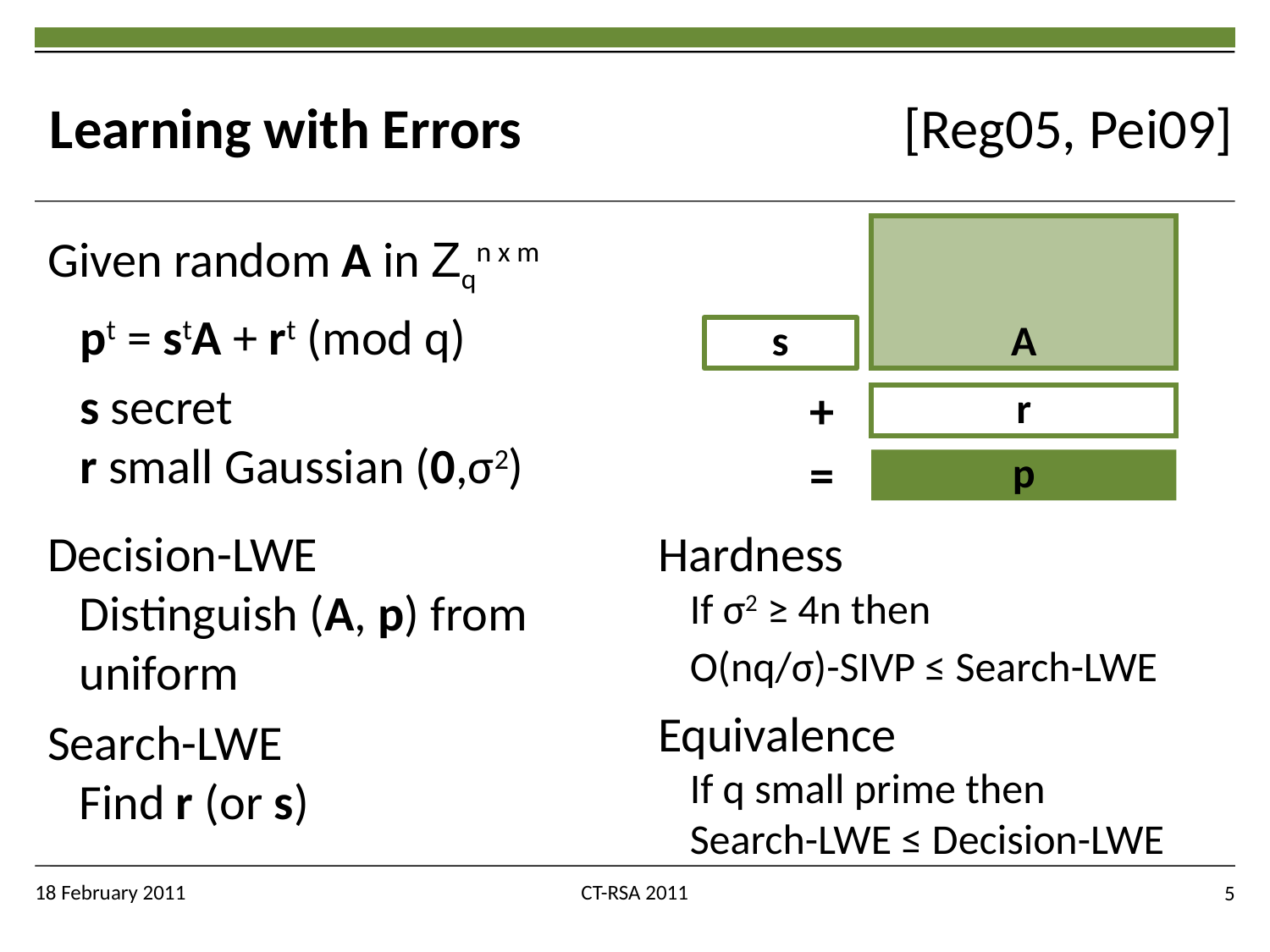

# Learning with Errors	[Reg05, Pei09]
A
s
+
r
=
p

Given random A in Zqn x m
	pt = stA + rt (mod q)
	s secret
r small Gaussian (0,σ2)
Decision-LWE
Distinguish (A, p) from uniform
Search-LWE
Find r (or s)
Hardness
If σ2 ≥ 4n then
O(nq/σ)-SIVP ≤ Search-LWE
Equivalence
If q small prime then
Search-LWE ≤ Decision-LWE
18 February 2011
CT-RSA 2011
5